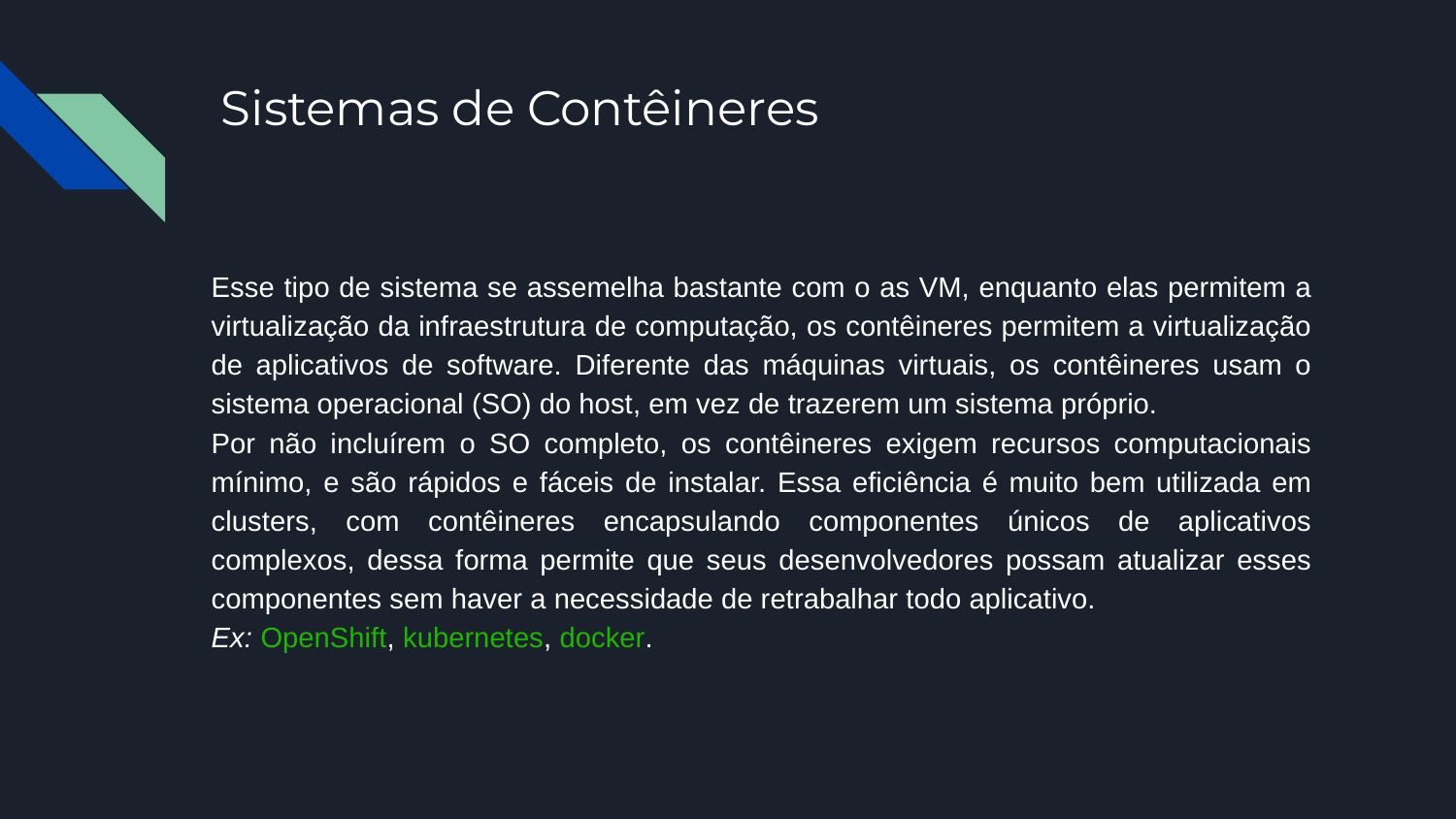

# Sistemas de Contêineres
Esse tipo de sistema se assemelha bastante com o as VM, enquanto elas permitem a virtualização da infraestrutura de computação, os contêineres permitem a virtualização de aplicativos de software. Diferente das máquinas virtuais, os contêineres usam o sistema operacional (SO) do host, em vez de trazerem um sistema próprio.
Por não incluírem o SO completo, os contêineres exigem recursos computacionais mínimo, e são rápidos e fáceis de instalar. Essa eficiência é muito bem utilizada em clusters, com contêineres encapsulando componentes únicos de aplicativos complexos, dessa forma permite que seus desenvolvedores possam atualizar esses componentes sem haver a necessidade de retrabalhar todo aplicativo.
Ex: OpenShift, kubernetes, docker.